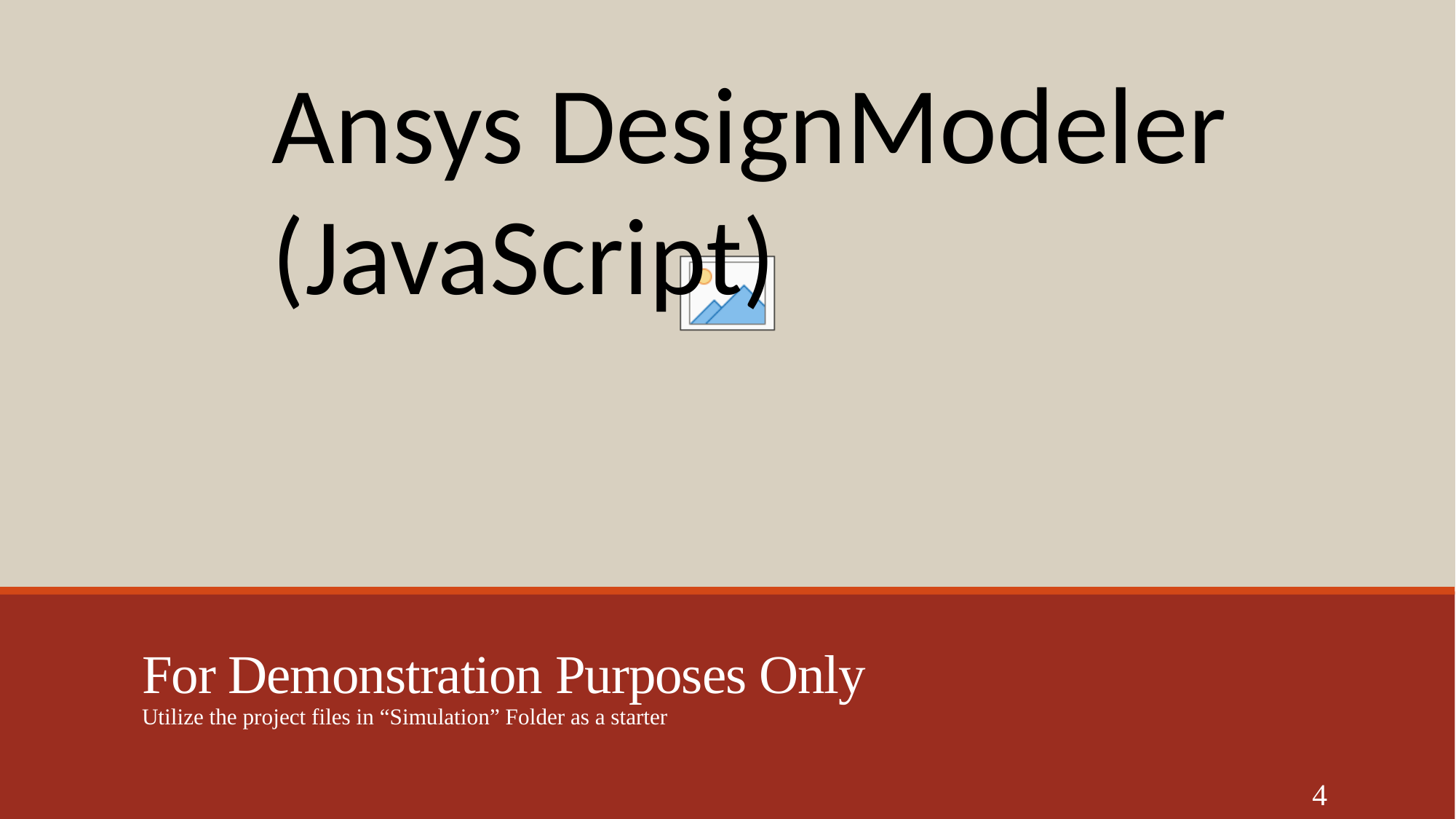

Ansys DesignModeler
(JavaScript)
# For Demonstration Purposes Only
Utilize the project files in “Simulation” Folder as a starter
4